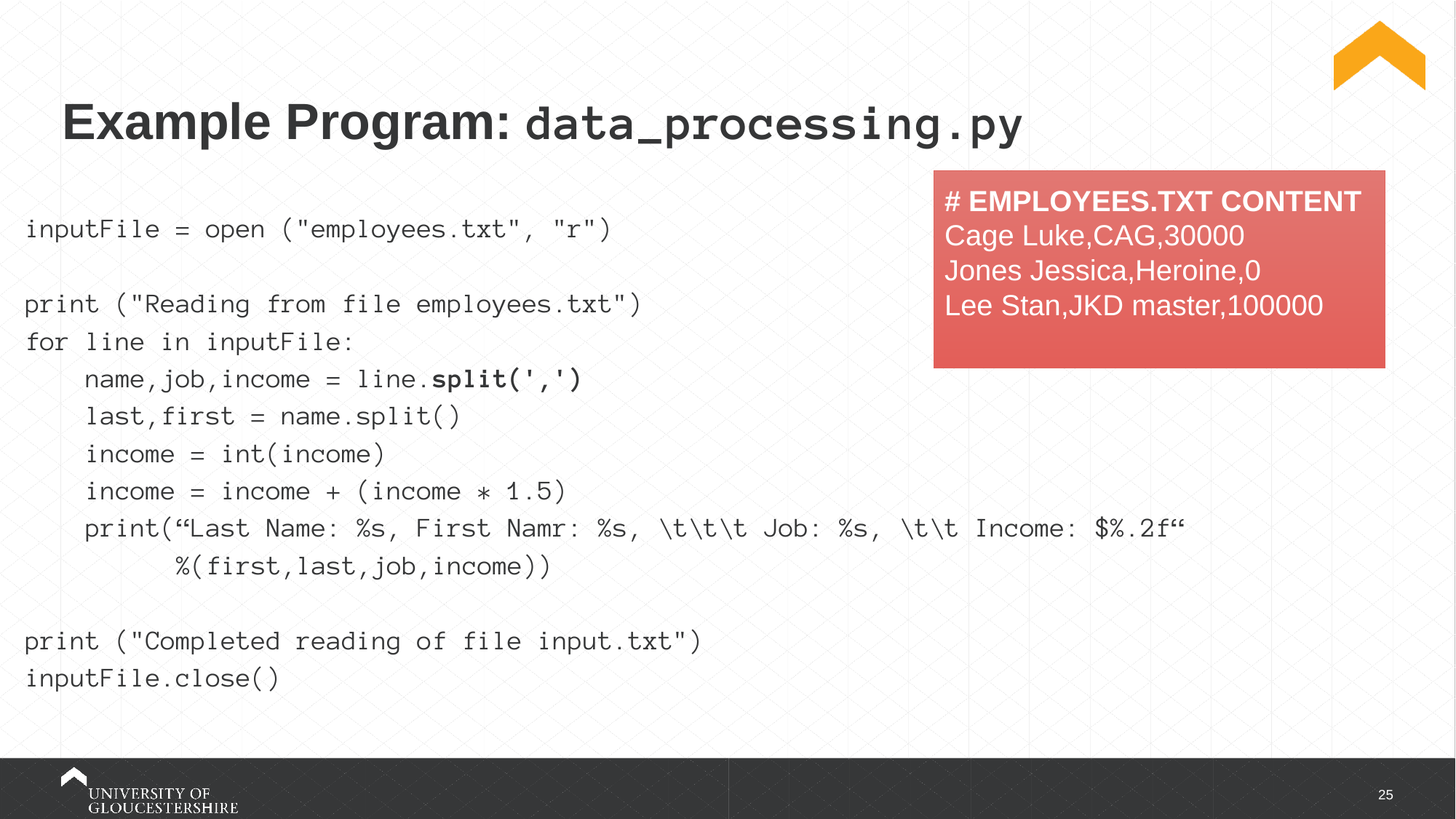

# Example Program: data_processing.py
inputFile = open ("employees.txt", "r")

print ("Reading from file employees.txt")
for line in inputFile:
    name,job,income = line.split(',')
    last,first = name.split()
    income = int(income)
    income = income + (income * 1.5)
    print(“Last Name: %s, First Namr: %s, \t\t\t Job: %s, \t\t Income: $%.2f“
          %(first,last,job,income))

print ("Completed reading of file input.txt")
inputFile.close()

# EMPLOYEES.TXT CONTENT
Cage Luke,CAG,30000
Jones Jessica,Heroine,0
Lee Stan,JKD master,100000